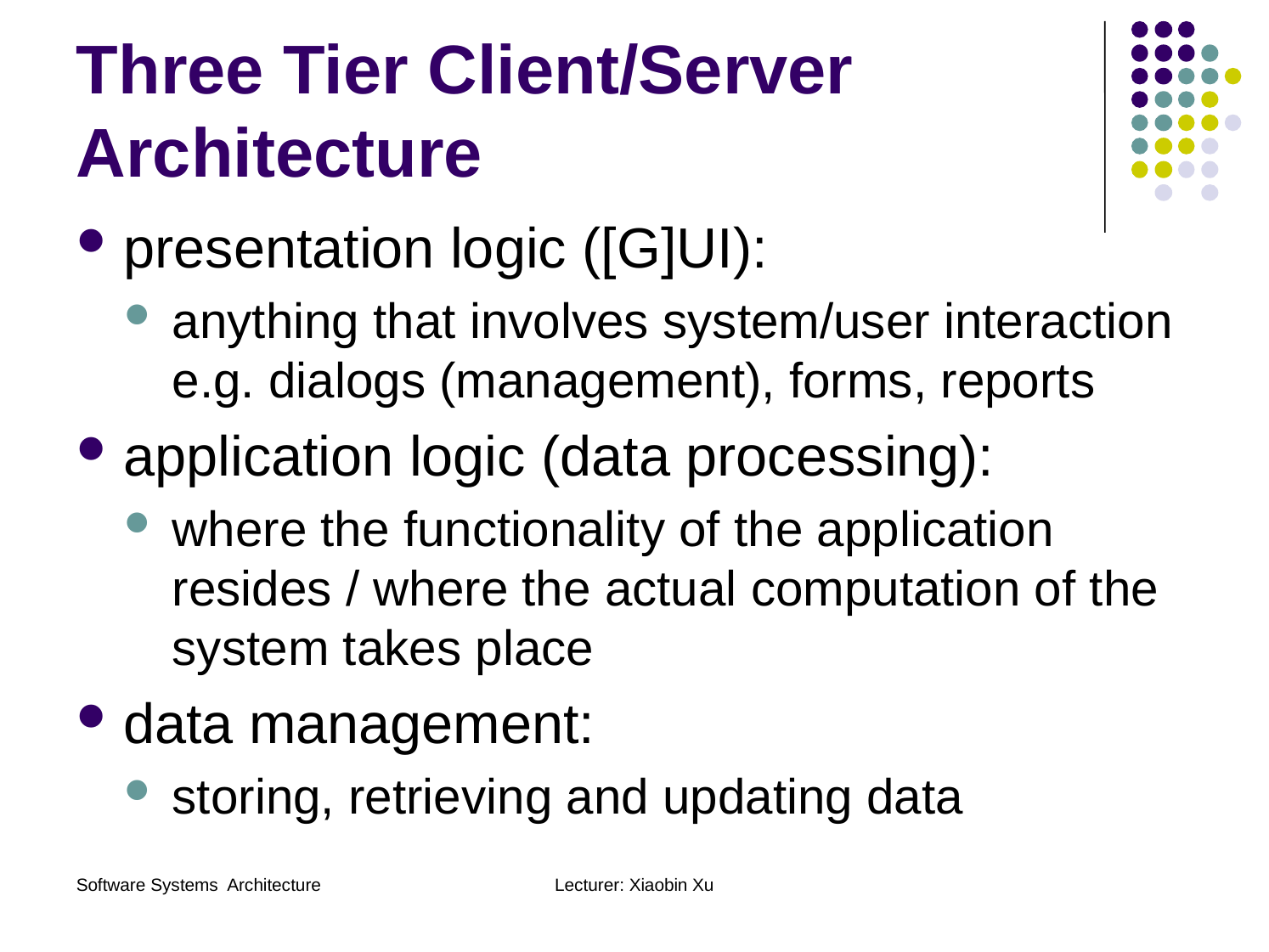

# Three Tier Client/Server Architecture
presentation logic ([G]UI):
anything that involves system/user interaction e.g. dialogs (management), forms, reports
application logic (data processing):
where the functionality of the application resides / where the actual computation of the system takes place
data management:
storing, retrieving and updating data
Software Systems  Architecture
Lecturer: Xiaobin Xu